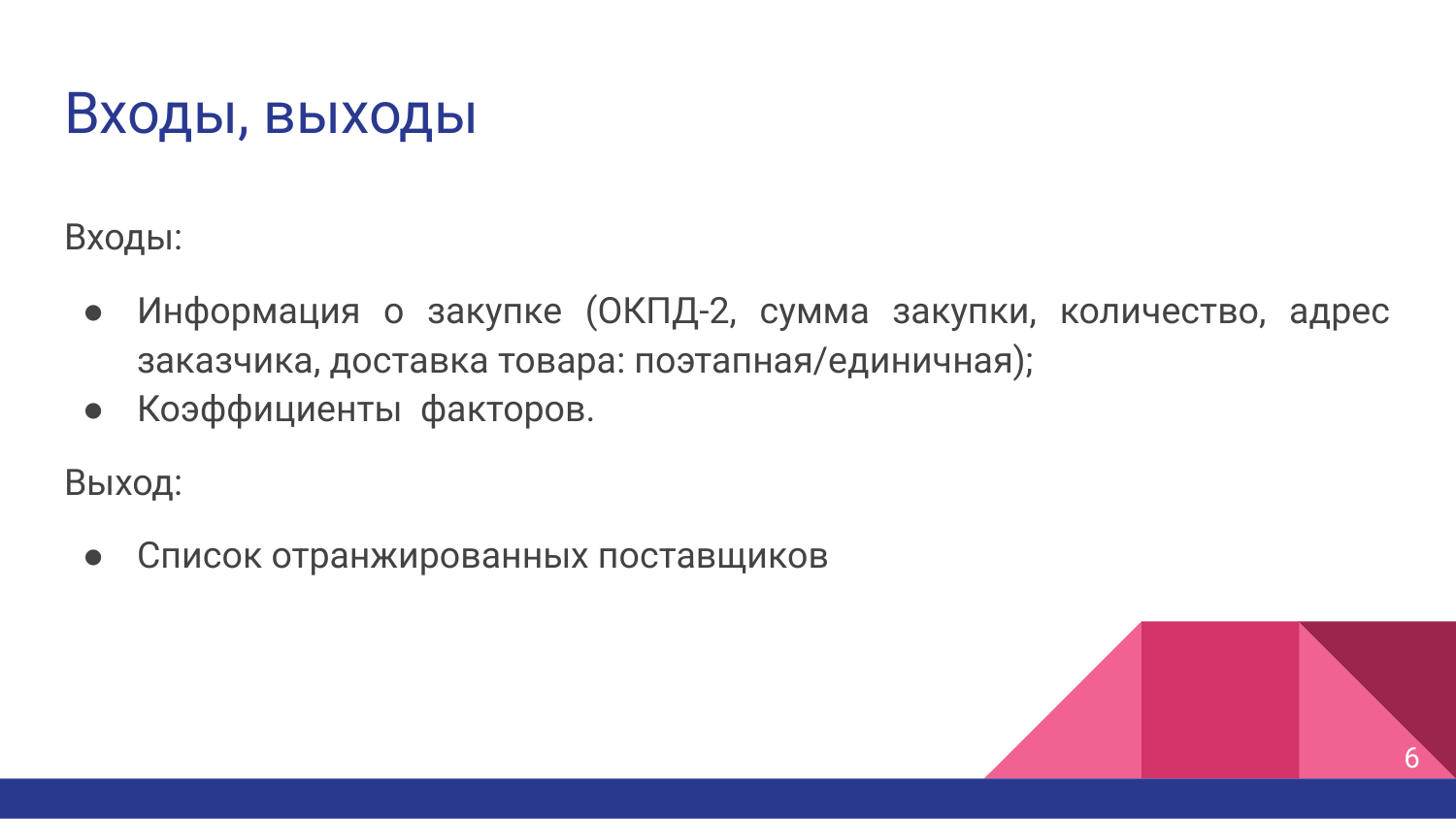

# Входы, выходы
Входы:
Информация о закупке (ОКПД-2, сумма закупки, количество, адрес заказчика, доставка товара: поэтапная/единичная);
Коэффициенты  факторов.
Выход:
Список отранжированных поставщиков

6